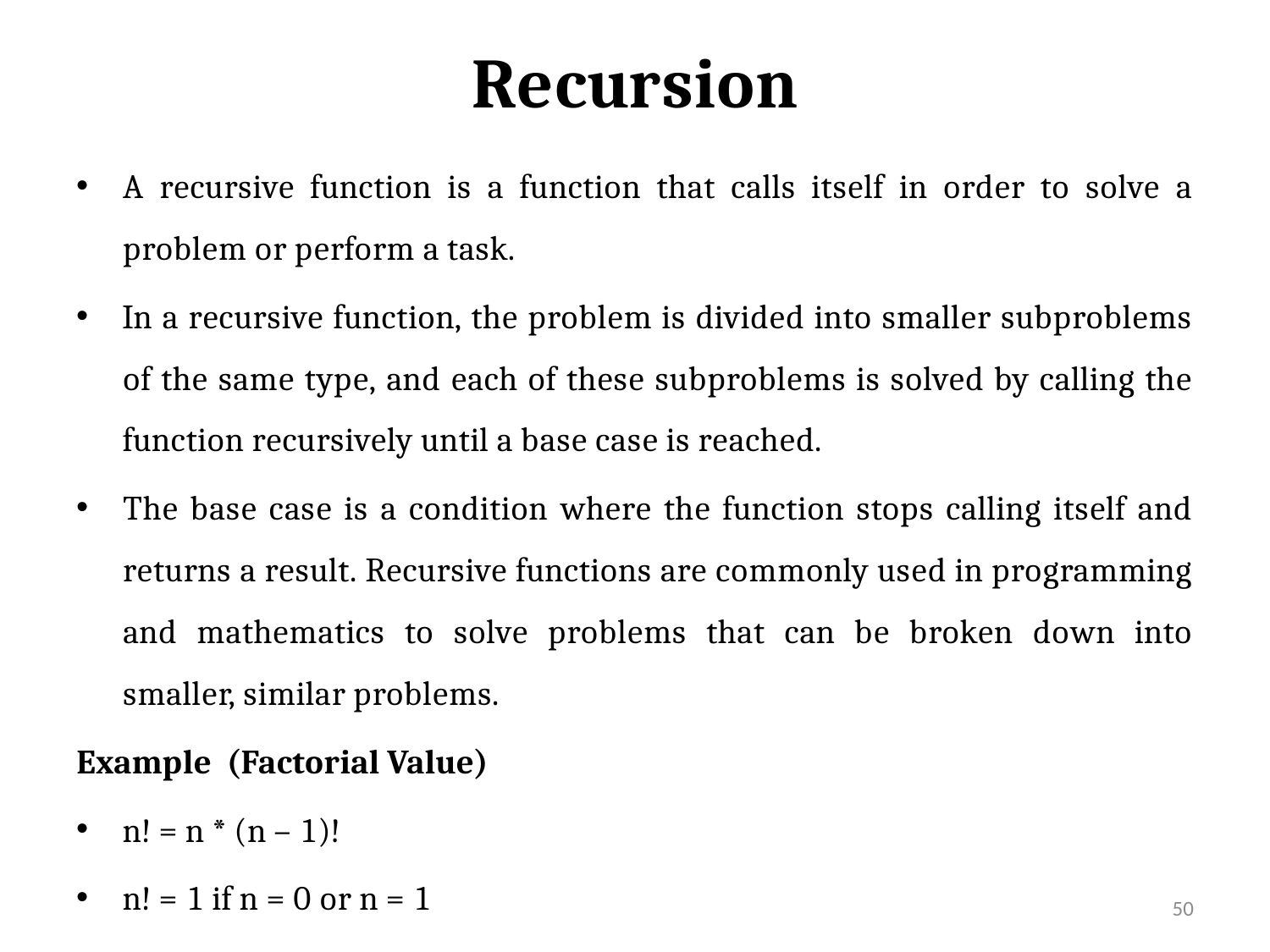

# Recursion
A recursive function is a function that calls itself in order to solve a problem or perform a task.
In a recursive function, the problem is divided into smaller subproblems of the same type, and each of these subproblems is solved by calling the function recursively until a base case is reached.
The base case is a condition where the function stops calling itself and returns a result. Recursive functions are commonly used in programming and mathematics to solve problems that can be broken down into smaller, similar problems.
Example  (Factorial Value)
n! = n * (n – 1)!
n! = 1 if n = 0 or n = 1

50